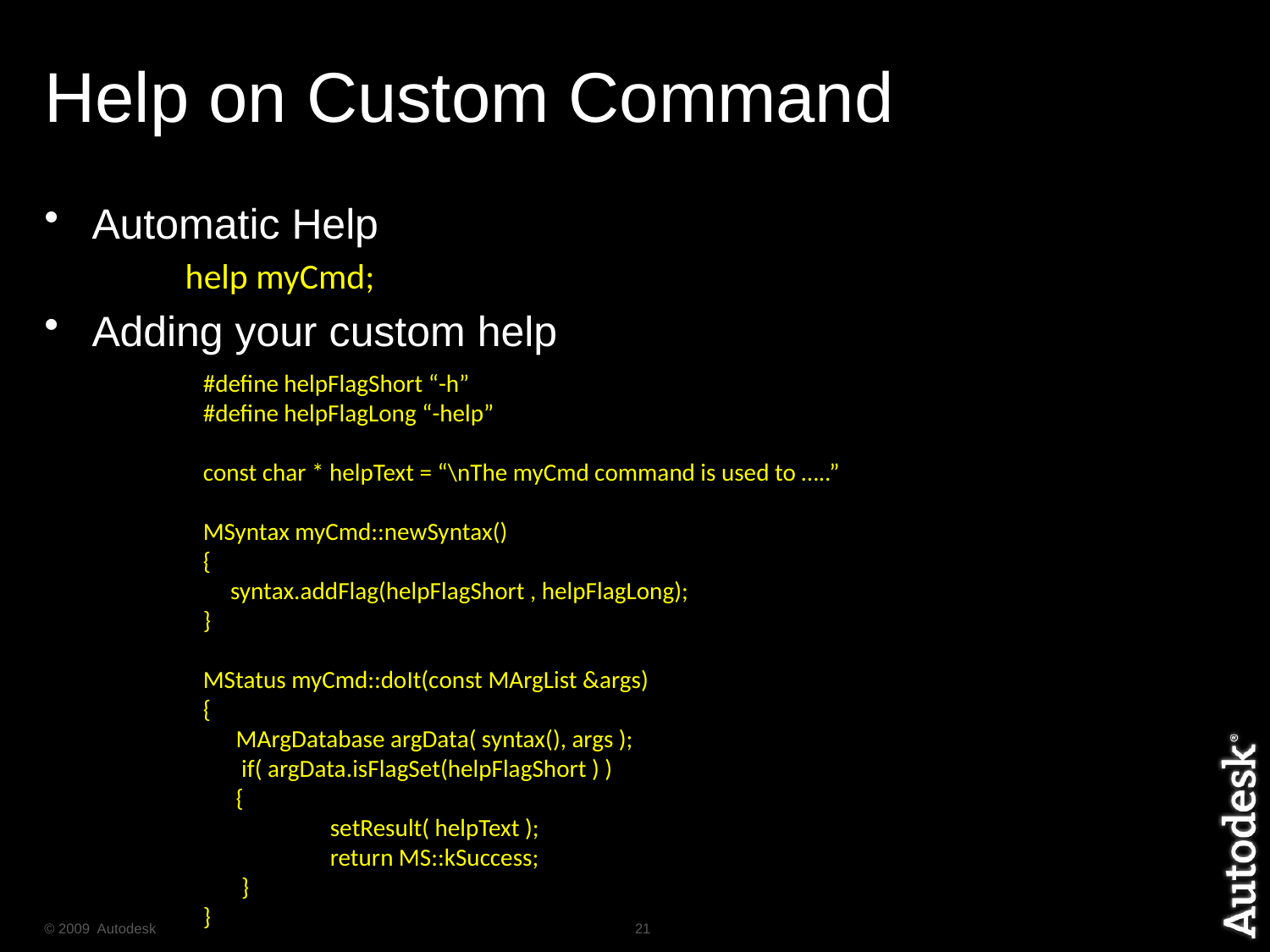

# Help on Custom Command
Automatic Help
   help myCmd;
Adding your custom help

#define helpFlagShort “-h”
#define helpFlagLong “-help”

const char * helpText = “\nThe myCmd command is used to …..”

MSyntax myCmd::newSyntax()
{
     syntax.addFlag(helpFlagShort , helpFlagLong);
}

MStatus myCmd::doIt(const MArgList &args)
{
      MArgDatabase argData( syntax(), args );
       if( argData.isFlagSet(helpFlagShort ) )
      {
	setResult( helpText );
	return MS::kSuccess;
       }
}